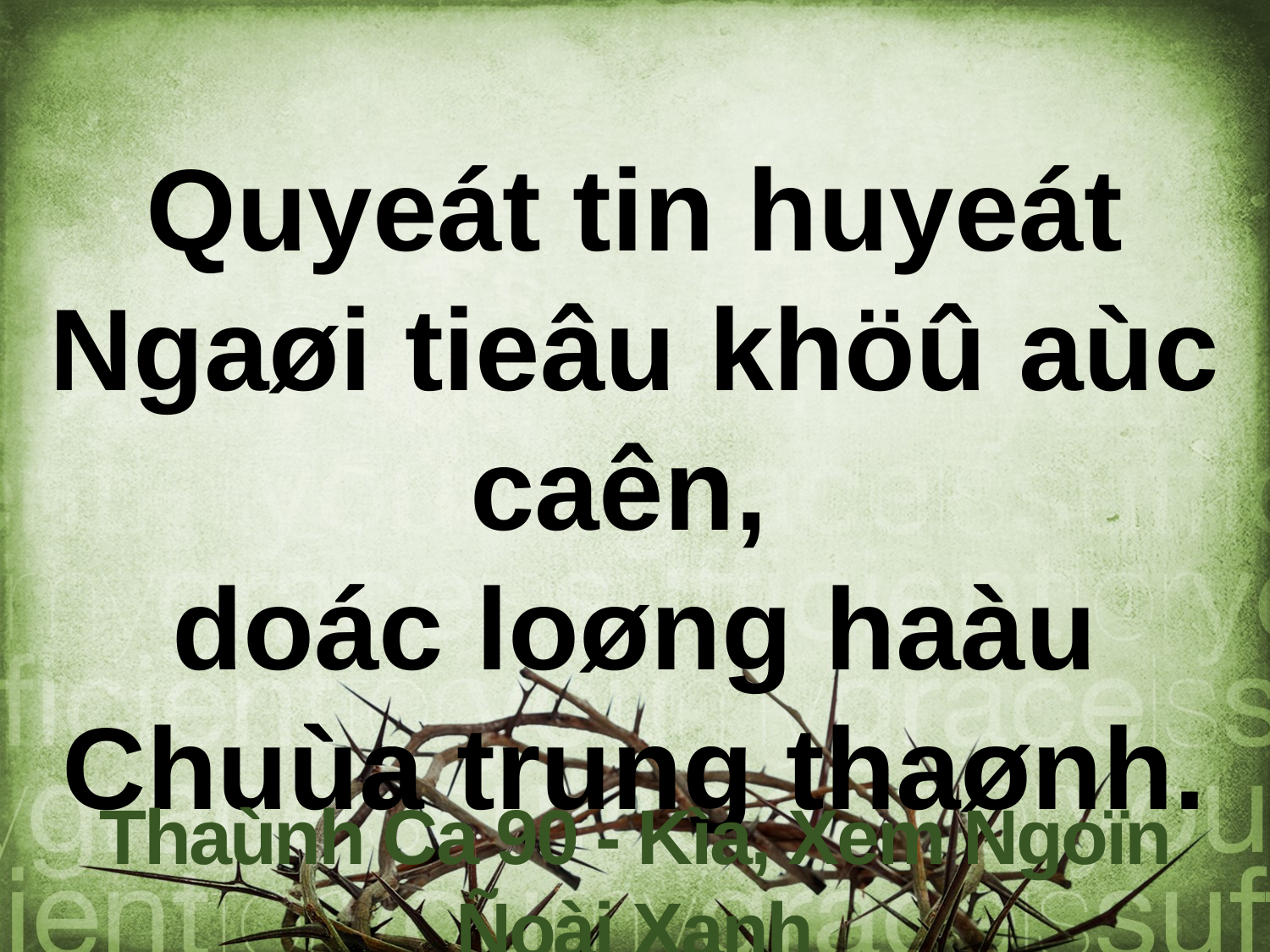

Quyeát tin huyeát Ngaøi tieâu khöû aùc caên,
doác loøng haàu Chuùa trung thaønh.
Thaùnh Ca 90 - Kìa, Xem Ngoïn Ñoài Xanh